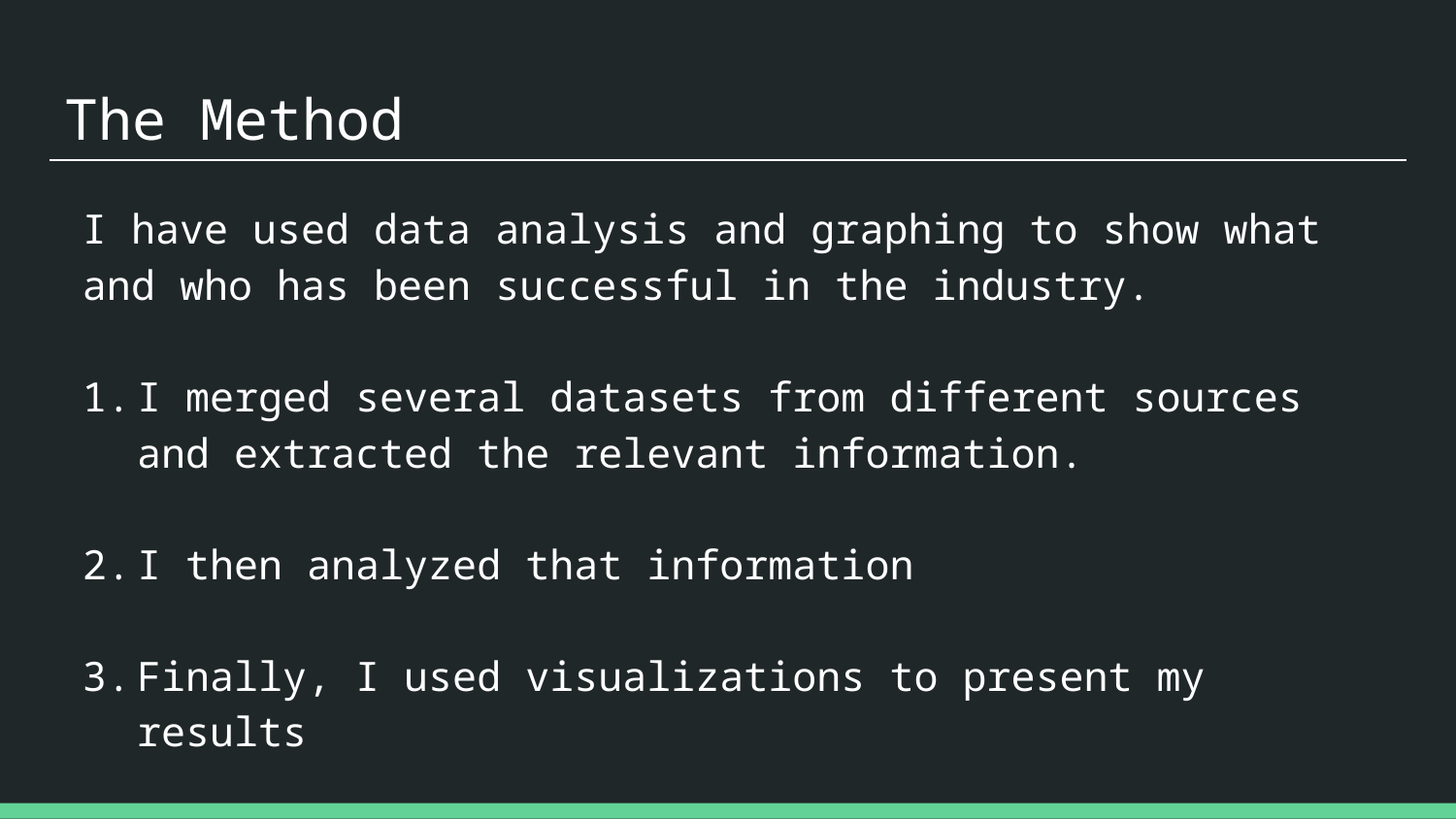

# The Method
I have used data analysis and graphing to show what and who has been successful in the industry.

I merged several datasets from different sources and extracted the relevant information.

I then analyzed that information

Finally, I used visualizations to present my results